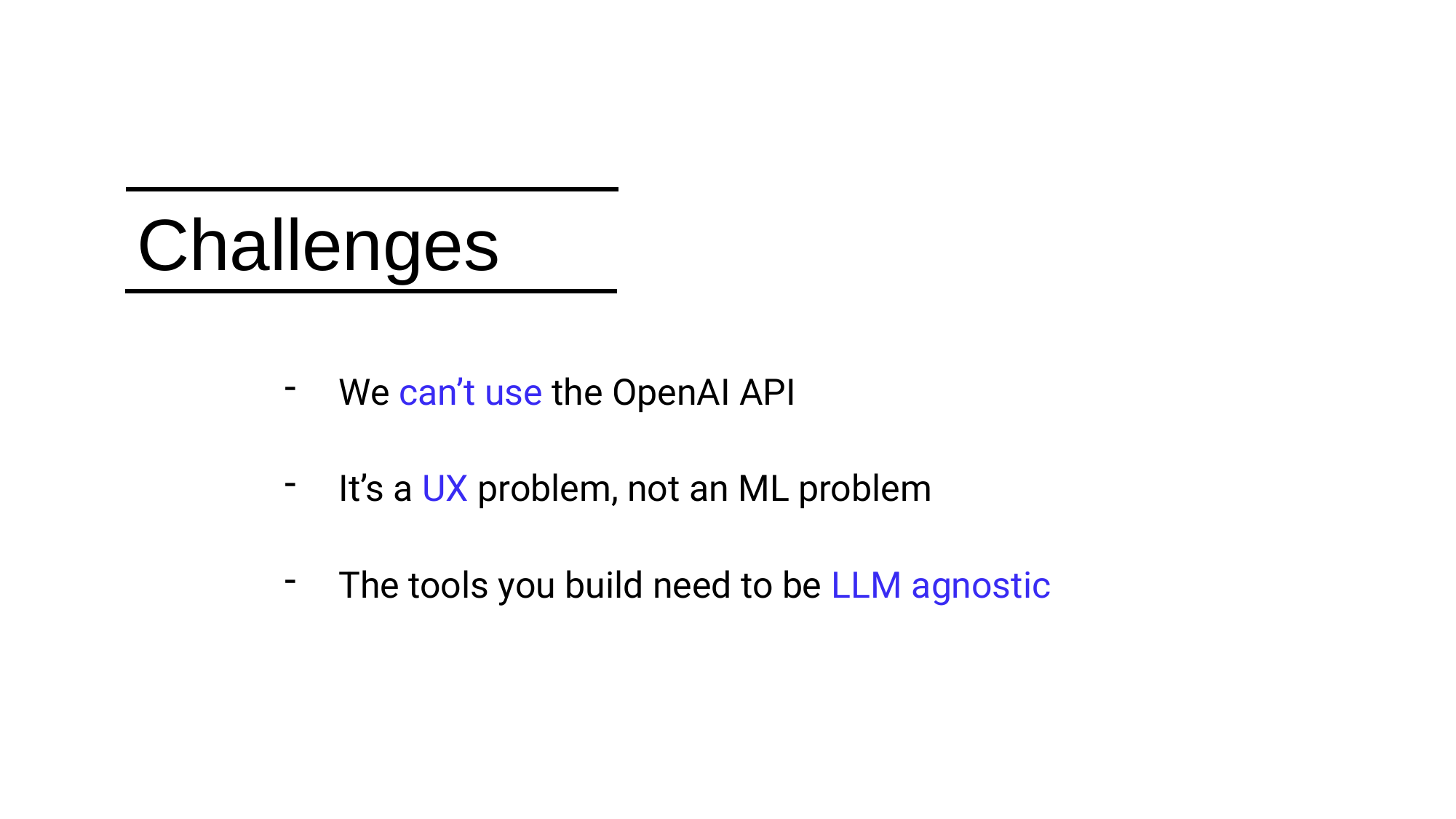

Challenges
We can’t use the OpenAI API

It’s a UX problem, not an ML problem

The tools you build need to be LLM agnostic